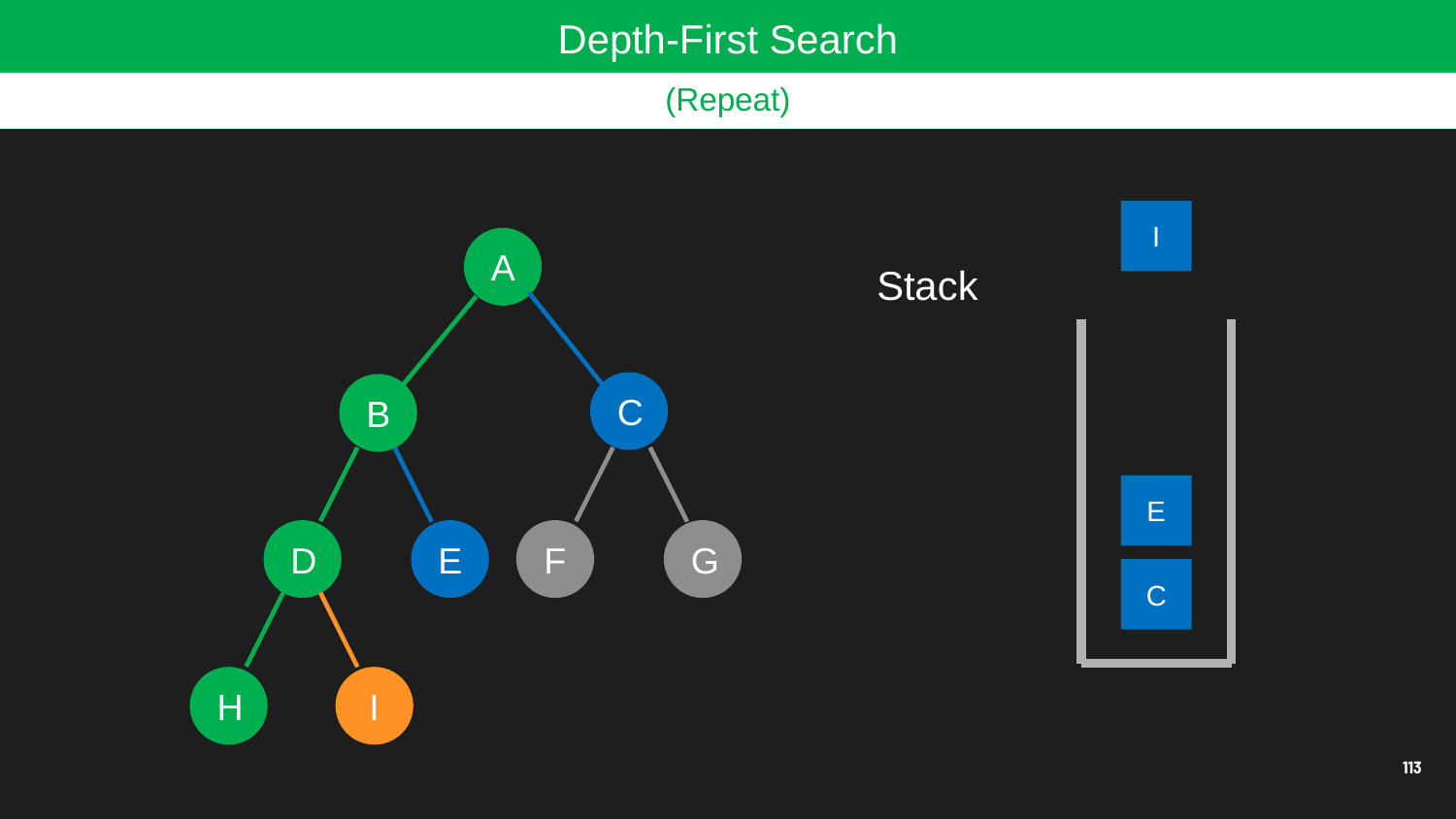

D
H
Depth-First Search
(Repeat)

I
A
Stack
C
B
E
D
E
F
G
C
H
I
113